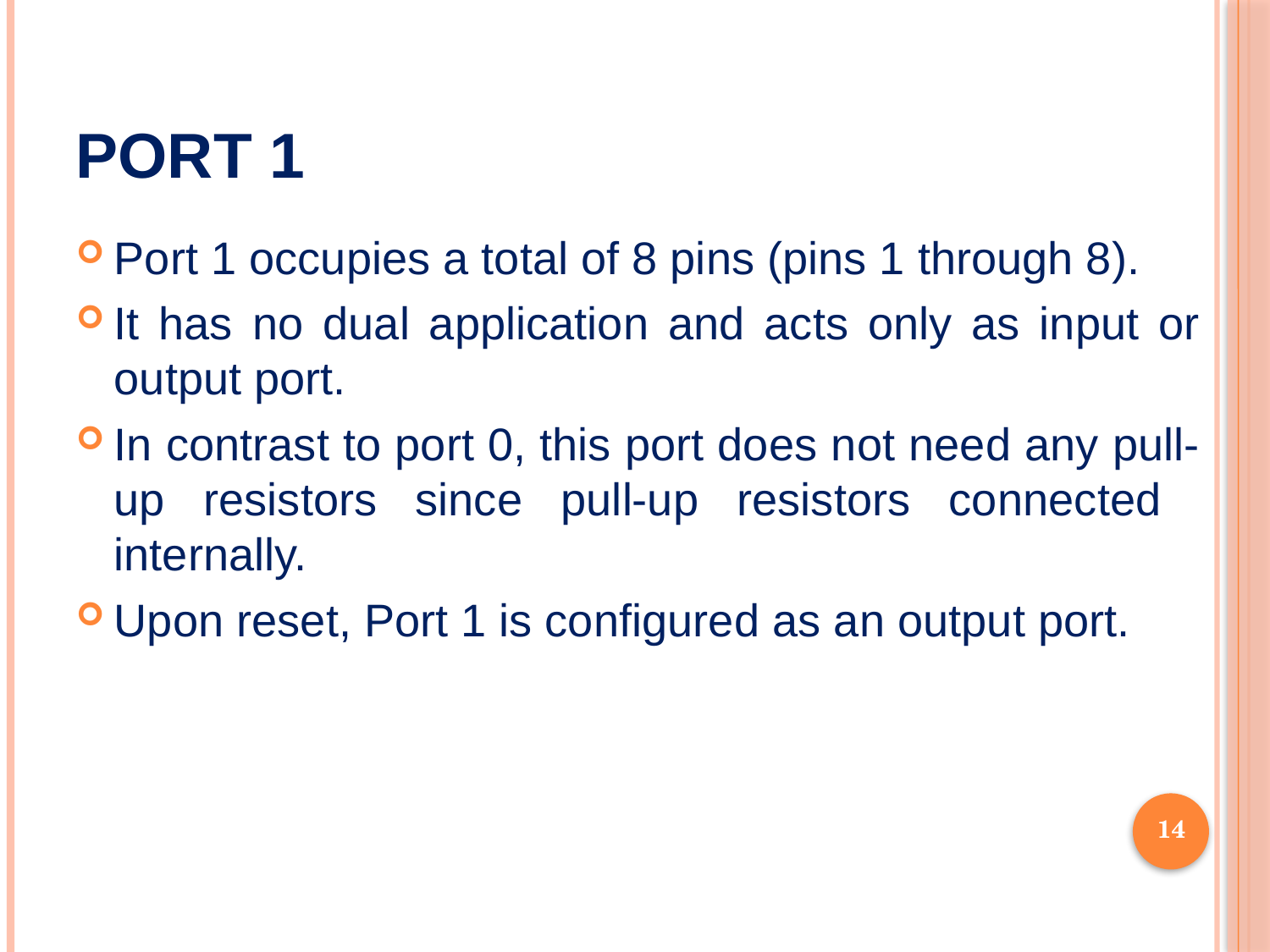

# Port 1
Port 1 occupies a total of 8 pins (pins 1 through 8).
It has no dual application and acts only as input or output port.
In contrast to port 0, this port does not need any pull-up resistors since pull-up resistors connected  internally.
Upon reset, Port 1 is configured as an output port.

14